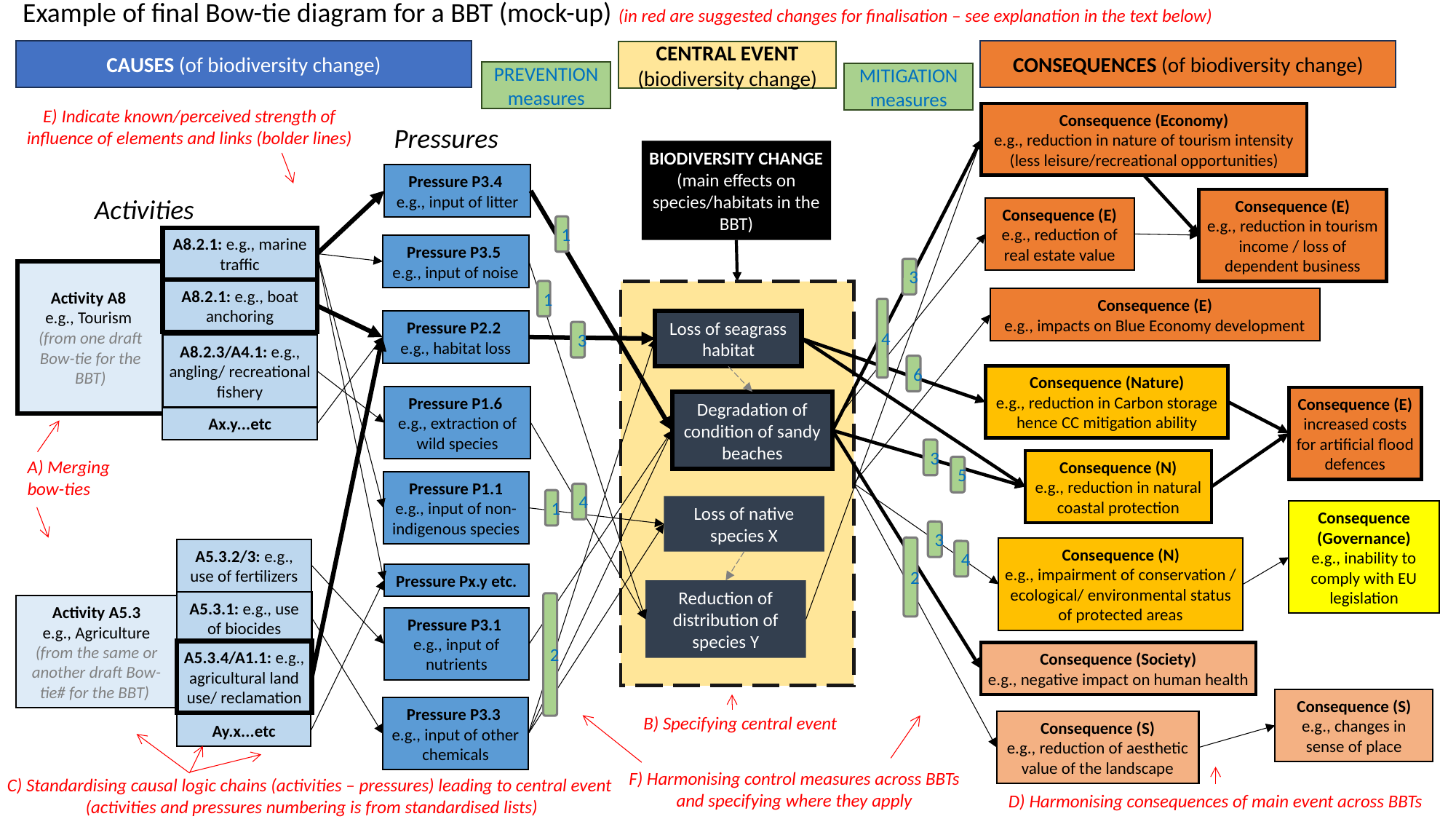

Example of final Bow-tie diagram for a BBT (mock-up) (in red are suggested changes for finalisation – see explanation in the text below)
CONSEQUENCES (of biodiversity change)
CAUSES (of biodiversity change)
CENTRAL EVENT
(biodiversity change)
PREVENTION measures
MITIGATION measures
E) Indicate known/perceived strength of influence of elements and links (bolder lines)
Consequence (Economy)
e.g., reduction in nature of tourism intensity (less leisure/recreational opportunities)
Pressures
BIODIVERSITY CHANGE
(main effects on species/habitats in the BBT)
Pressure P3.4
e.g., input of litter
Activities
Consequence (E)
e.g., reduction in tourism income / loss of dependent business
Consequence (E)
e.g., reduction of real estate value
1
A8.2.1: e.g., marine traffic
Pressure P3.5
e.g., input of noise
3

Activity A8
e.g., Tourism
(from one draft Bow-tie for the BBT)

A8.2.1: e.g., boat anchoring
1

Consequence (E)
e.g., impacts on Blue Economy development

4

Loss of seagrass habitat
Pressure P2.2
e.g., habitat loss
3
A8.2.3/A4.1: e.g., angling/ recreational fishery
6
Consequence (Nature)
e.g., reduction in Carbon storage hence CC mitigation ability
Pressure P1.6
e.g., extraction of wild species
Consequence (E)
increased costs for artificial flood defences
Degradation of condition of sandy beaches
Ax.y...etc
3
A) Merging bow-ties
Consequence (N)
e.g., reduction in natural coastal protection
5
Pressure P1.1
e.g., input of non-indigenous species
4
1
Loss of native species X
Consequence (Governance)
e.g., inability to comply with EU legislation
3

2

Consequence (N)
e.g., impairment of conservation / ecological/ environmental status of protected areas
A5.3.2/3: e.g., use of fertilizers
4
Pressure Px.y etc.
Reduction of distribution of species Y
A5.3.1: e.g., use of biocides

2

Activity A5.3
e.g., Agriculture
(from the same or another draft Bow-tie# for the BBT)
Pressure P3.1
e.g., input of nutrients
A5.3.4/A1.1: e.g., agricultural land use/ reclamation
Consequence (Society)
e.g., negative impact on human health
Consequence (S)
e.g., changes in sense of place
Pressure P3.3
e.g., input of other chemicals
B) Specifying central event
Consequence (S)
e.g., reduction of aesthetic value of the landscape
Ay.x...etc
F) Harmonising control measures across BBTs and specifying where they apply
C) Standardising causal logic chains (activities – pressures) leading to central event
(activities and pressures numbering is from standardised lists)
D) Harmonising consequences of main event across BBTs